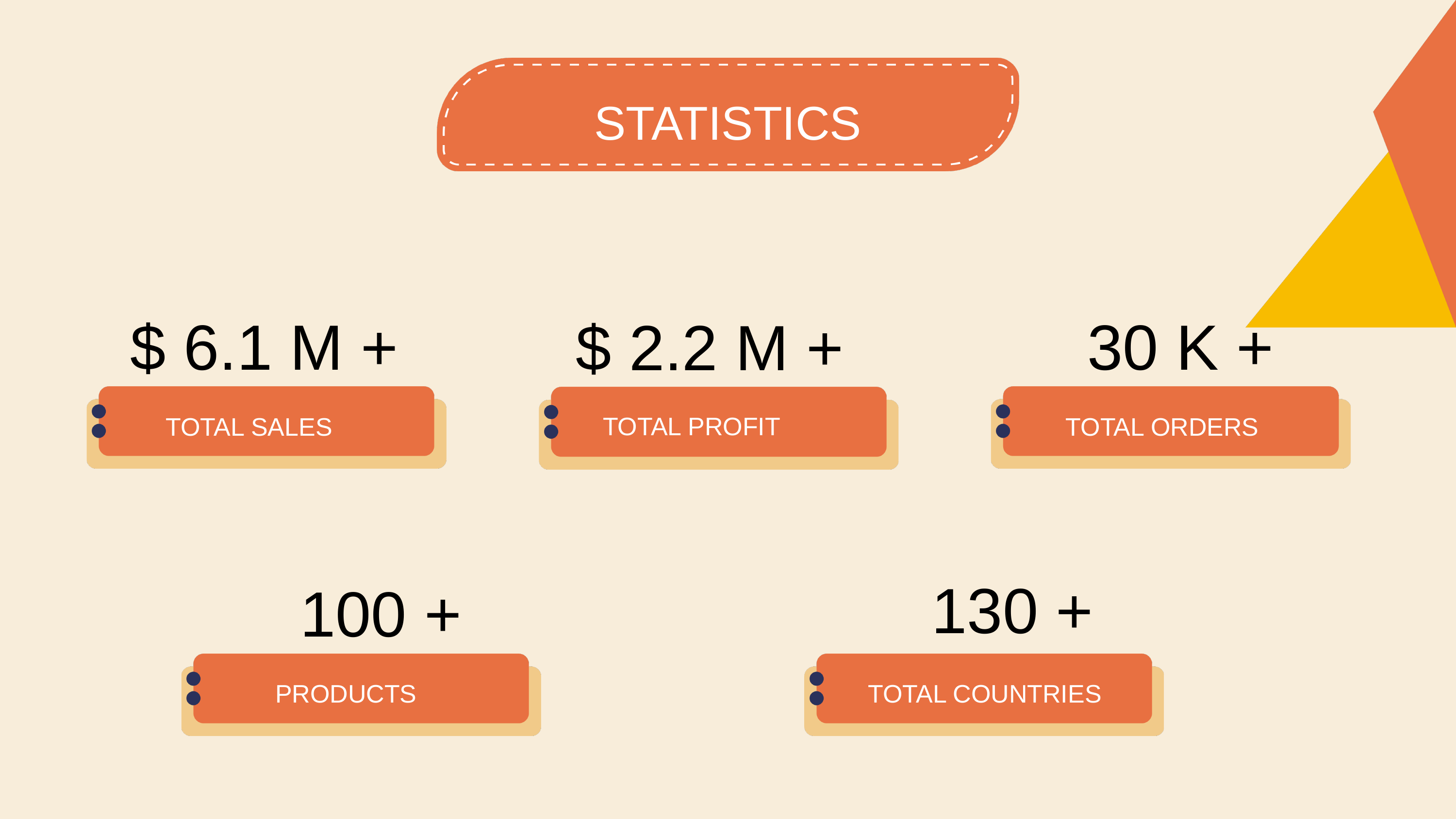

STATISTICS
$ 6.1 M +
30 K +
$ 2.2 M +

TOTAL PROFIT
TOTAL SALES
TOTAL ORDERS
130 +
100 +

TOTAL COUNTRIES
PRODUCTS